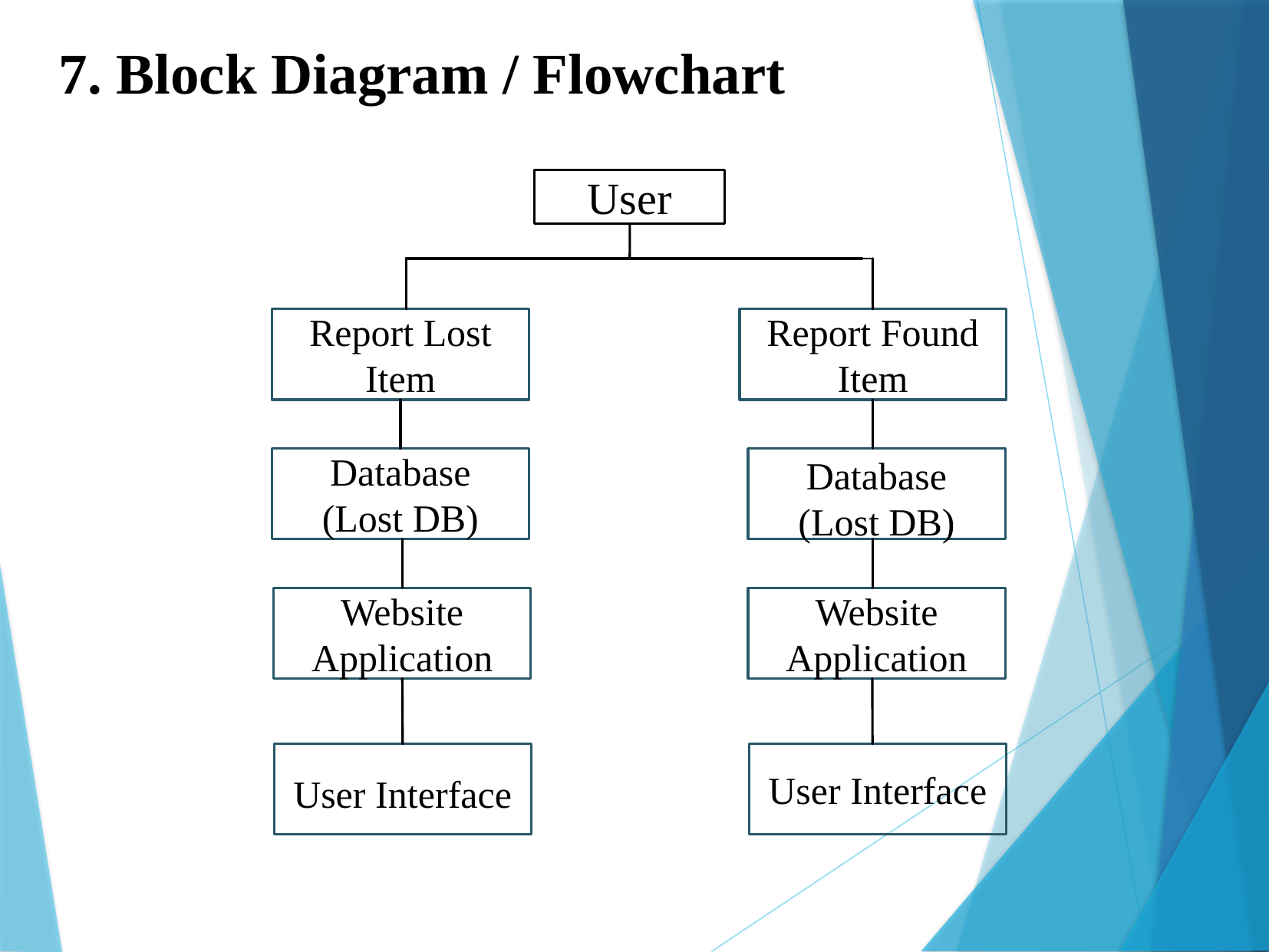

7. Block Diagram / Flowchart

User
Report Lost Item
Report Found Item
Database
(Lost DB)

Database
(Lost DB)

Website Application
Website Application

User Interface

User Interface